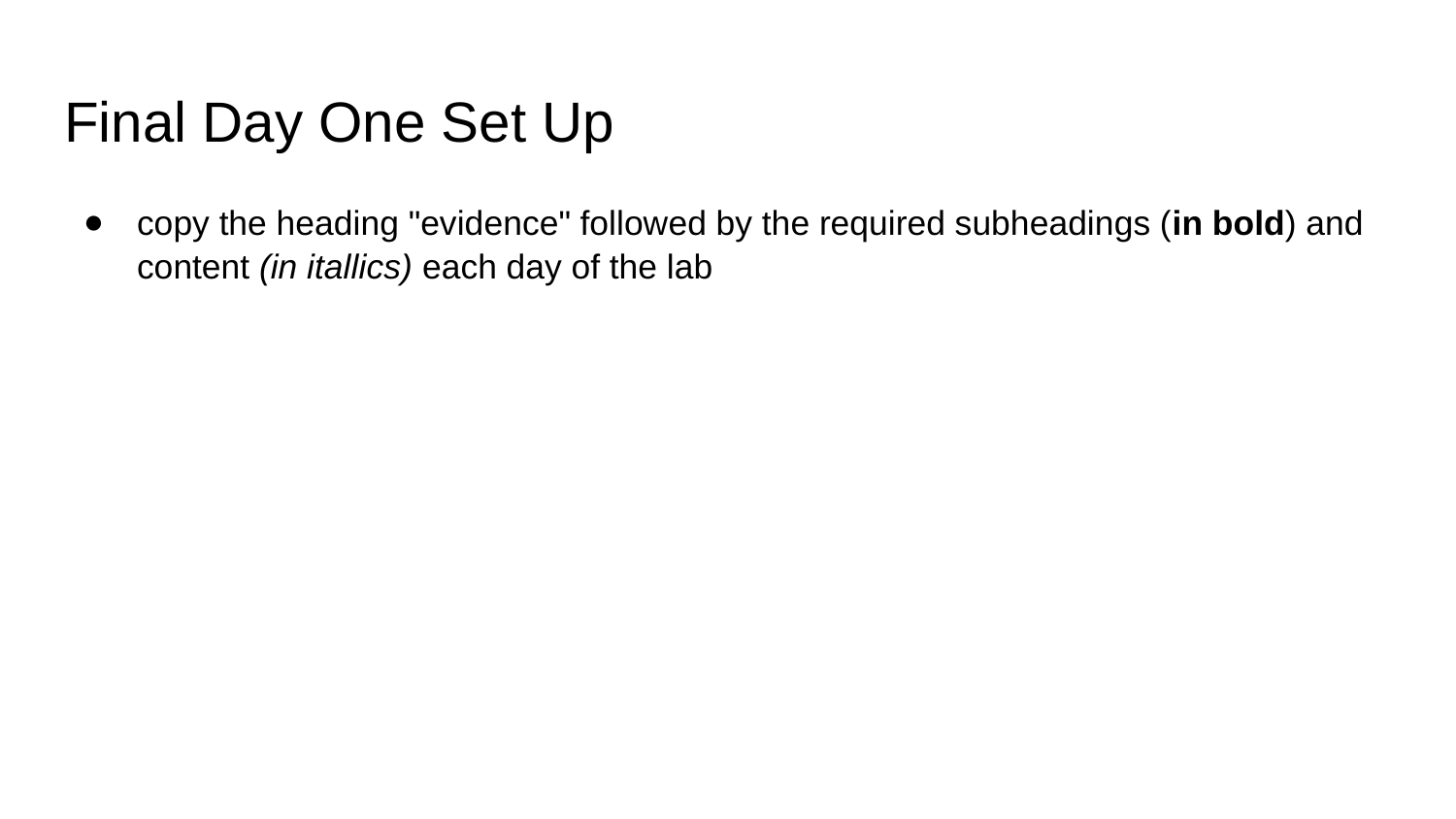

# Final Day One Set Up
copy the heading "evidence" followed by the required subheadings (in bold) and content (in itallics) each day of the lab